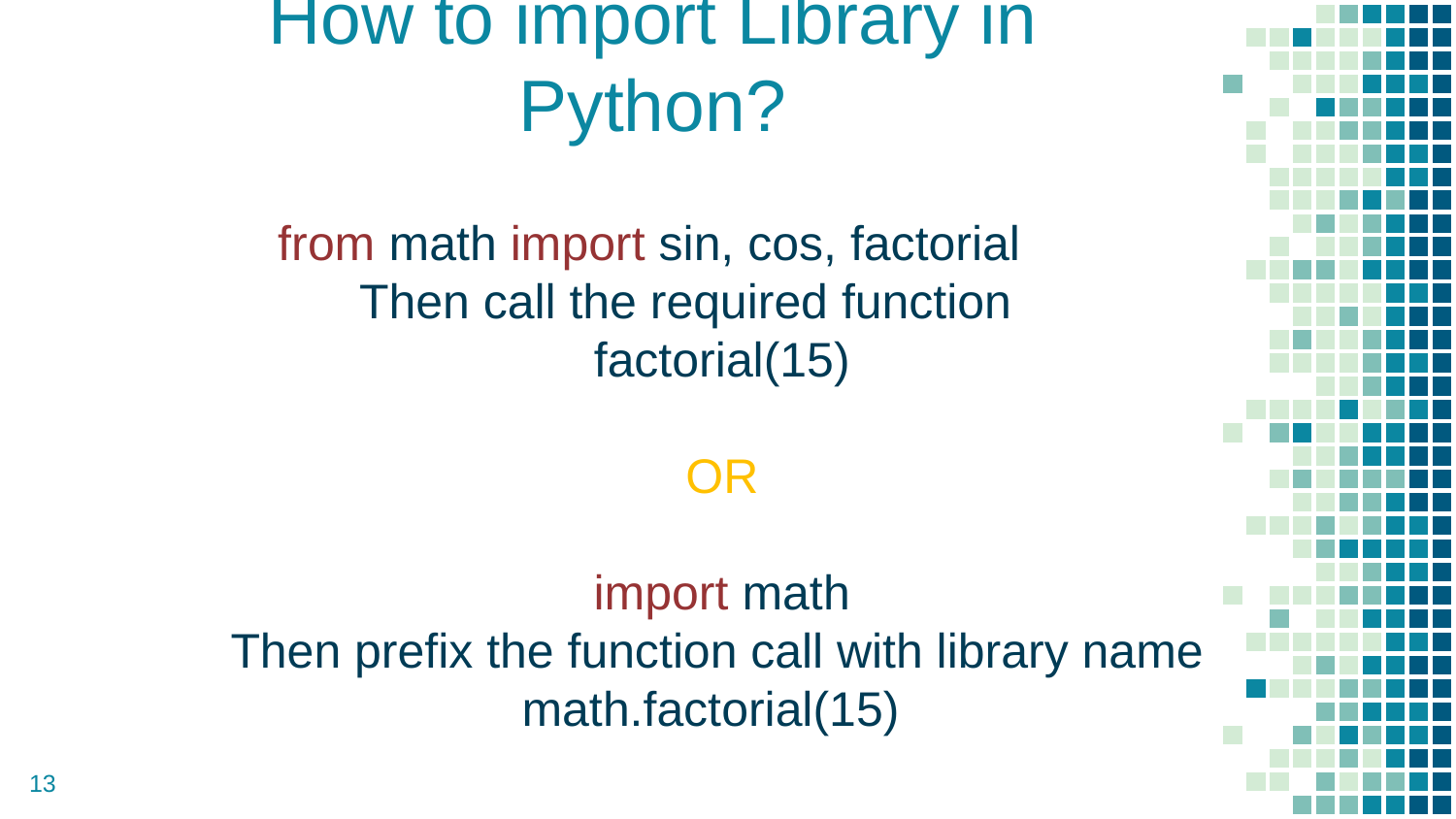

# How to import Library in Python?
from math import sin, cos, factorial
Then call the required function
factorial(15)

OR

import math
Then prefix the function call with library name
		math.factorial(15)
13